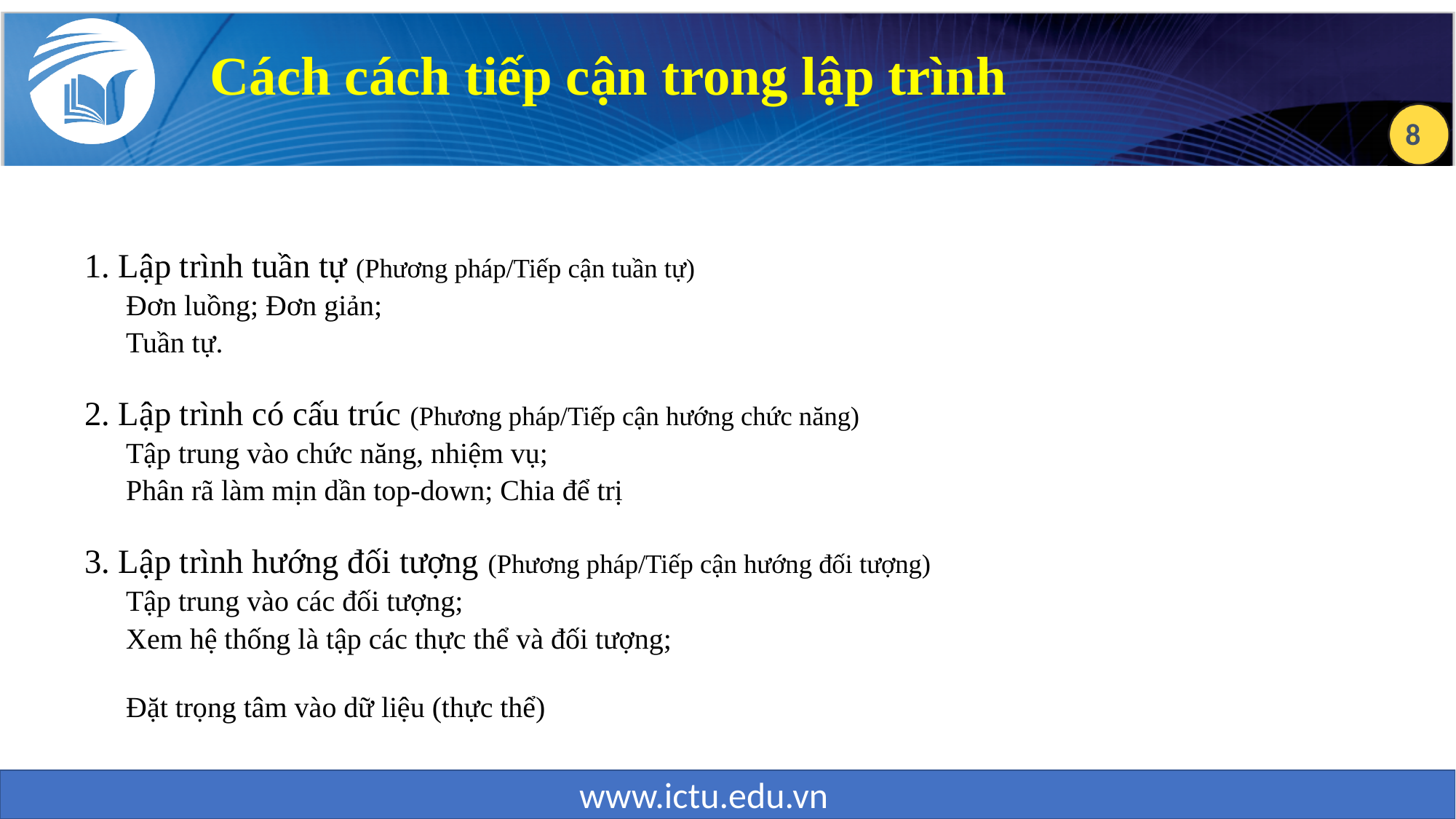

Cách cách tiếp cận trong lập trình
1. Lập trình tuần tự (Phương pháp/Tiếp cận tuần tự)
Đơn luồng; Đơn giản;
Tuần tự.
2. Lập trình có cấu trúc (Phương pháp/Tiếp cận hướng chức năng)
Tập trung vào chức năng, nhiệm vụ;
Phân rã làm mịn dần top-down; Chia để trị
3. Lập trình hướng đối tượng (Phương pháp/Tiếp cận hướng đối tượng)
Tập trung vào các đối tượng;
Xem hệ thống là tập các thực thể và đối tượng;
Đặt trọng tâm vào dữ liệu (thực thể)